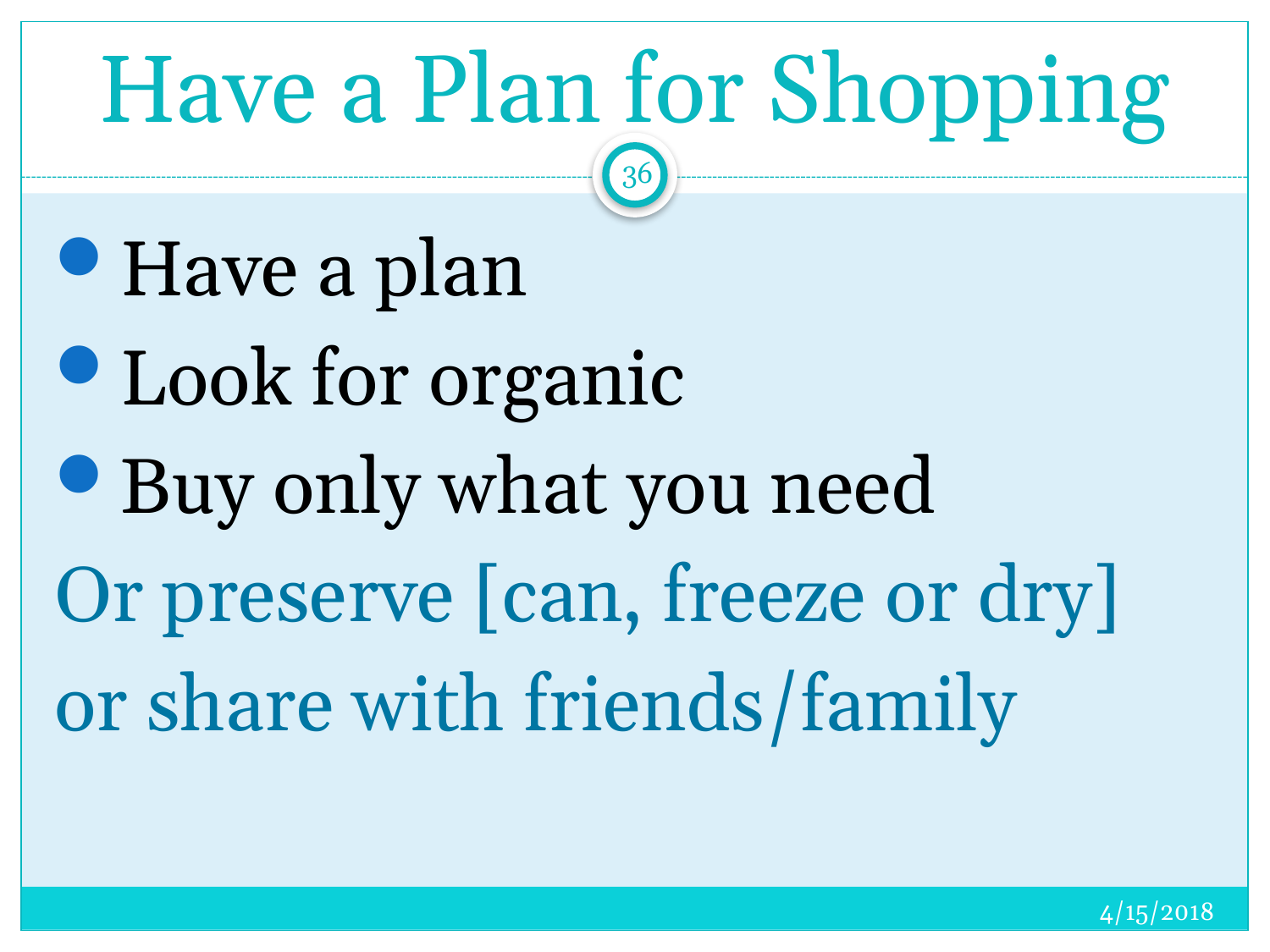

# Have a Plan for Shopping
36
Have a plan
Look for organic
Buy only what you need
Or preserve [can, freeze or dry]
or share with friends/family

4/15/2018